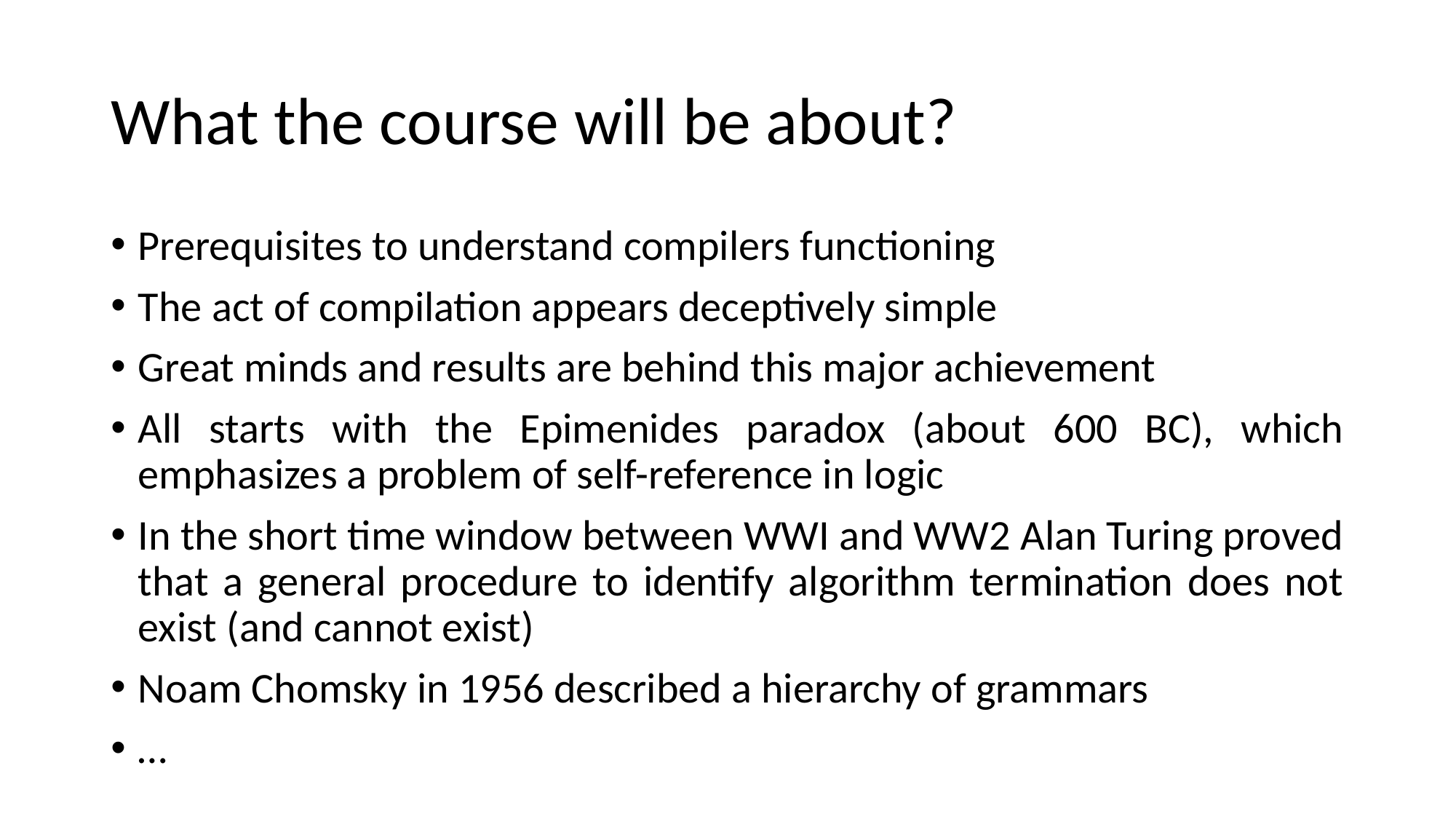

# What the course will be about?
Prerequisites to understand compilers functioning
The act of compilation appears deceptively simple
Great minds and results are behind this major achievement
All starts with the Epimenides paradox (about 600 BC), which emphasizes a problem of self-reference in logic
In the short time window between WWI and WW2 Alan Turing proved that a general procedure to identify algorithm termination does not exist (and cannot exist)
Noam Chomsky in 1956 described a hierarchy of grammars
…